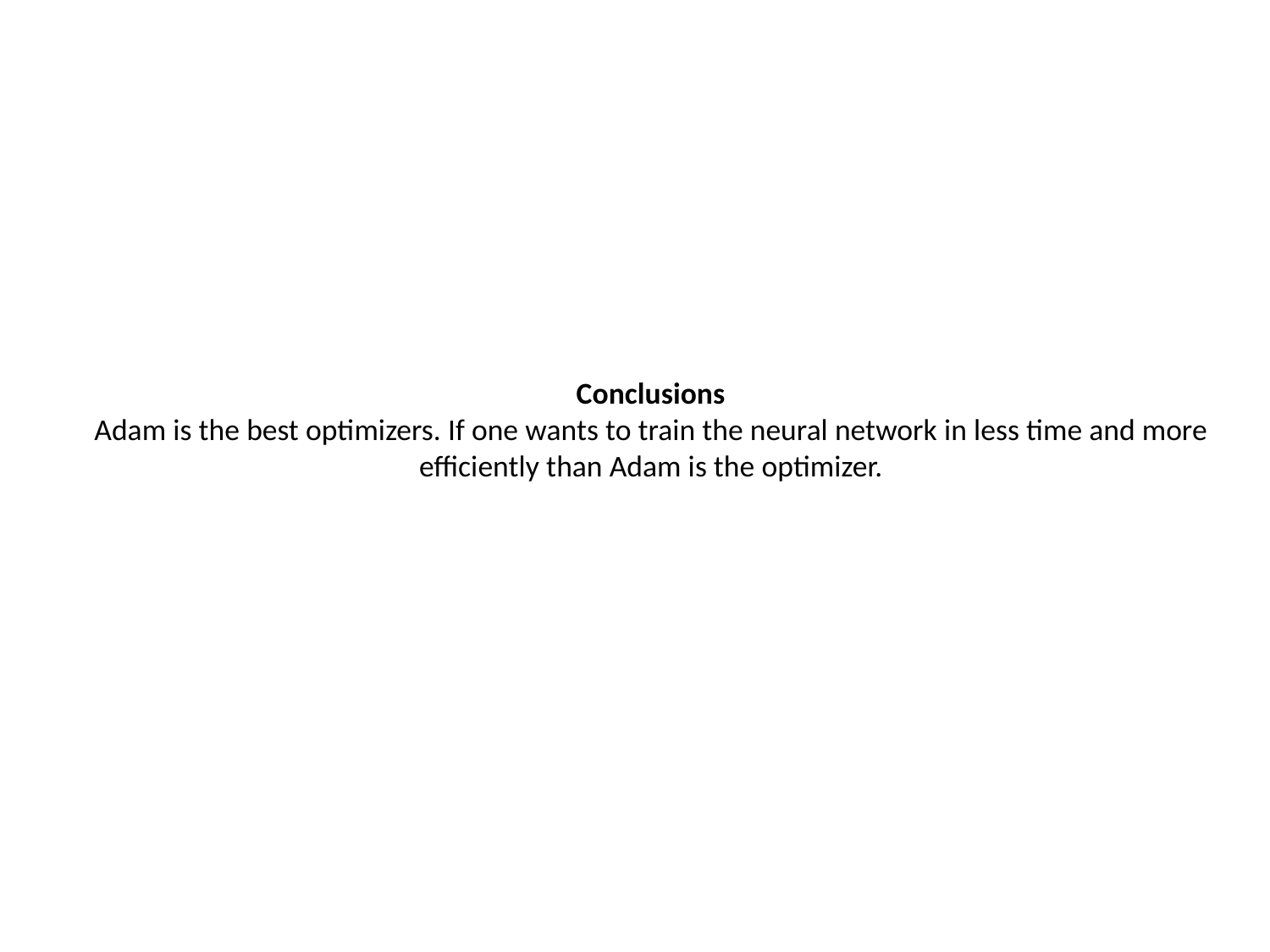

# Conclusions Adam is the best optimizers. If one wants to train the neural network in less time and more efficiently than Adam is the optimizer.